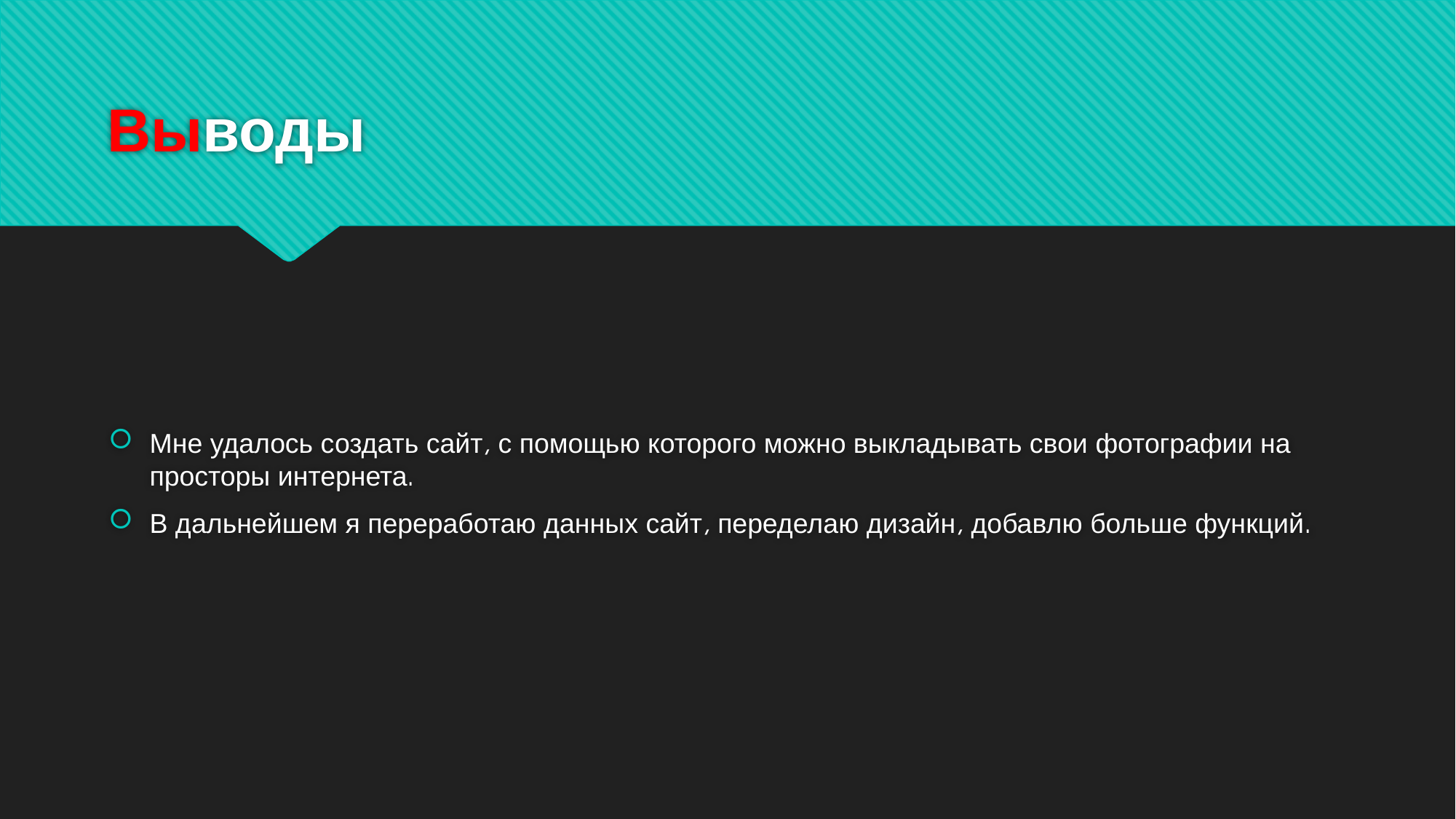

# Выводы
Мне удалось создать сайт, с помощью которого можно выкладывать свои фотографии на просторы интернета.
В дальнейшем я переработаю данных сайт, переделаю дизайн, добавлю больше функций.